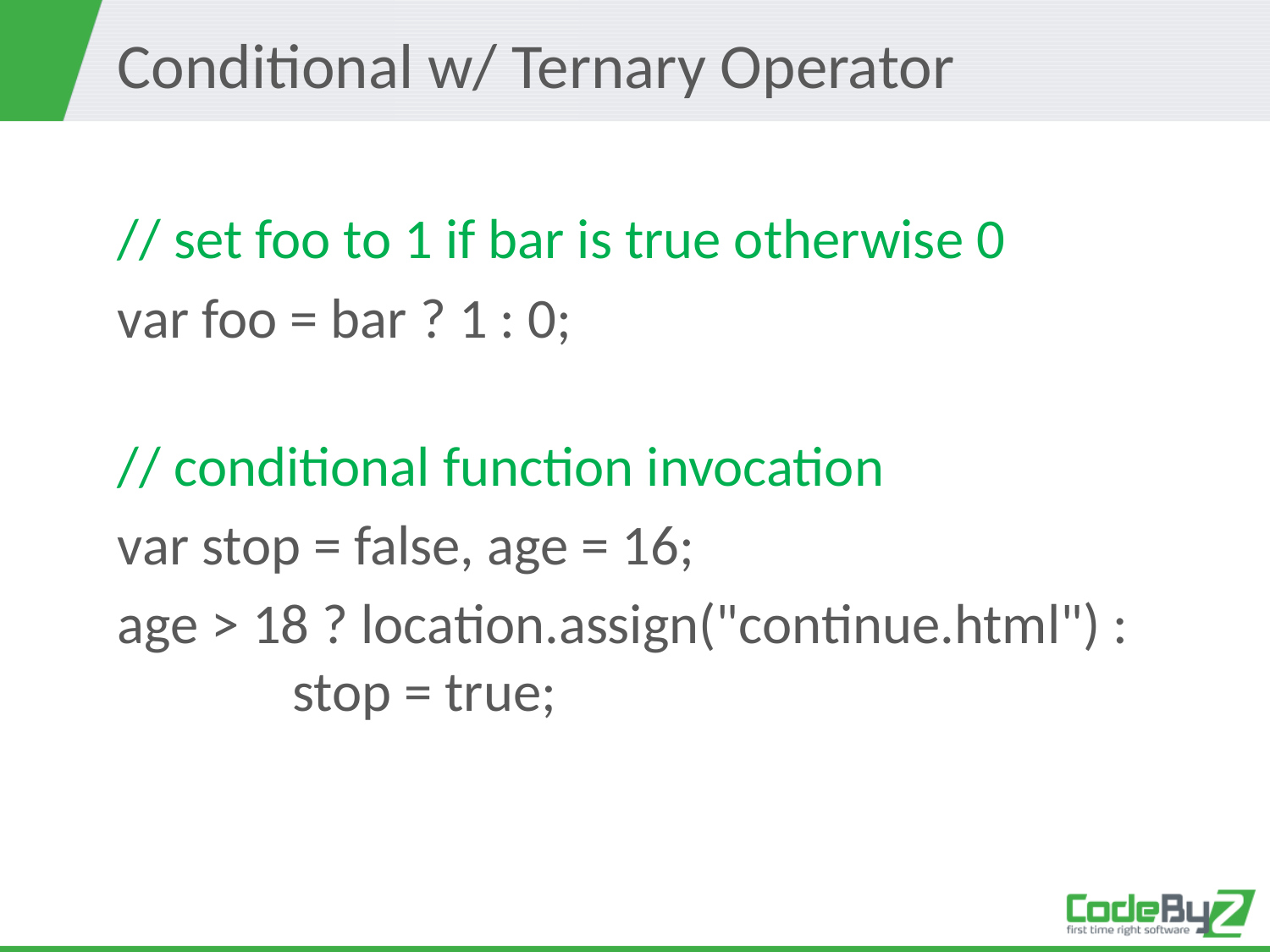

# Conditional w/ Ternary Operator
// set foo to 1 if bar is true otherwise 0
var foo = bar ? 1 : 0;

// conditional function invocation
var stop = false, age = 16;
age > 18 ? location.assign("continue.html") :
	stop = true;